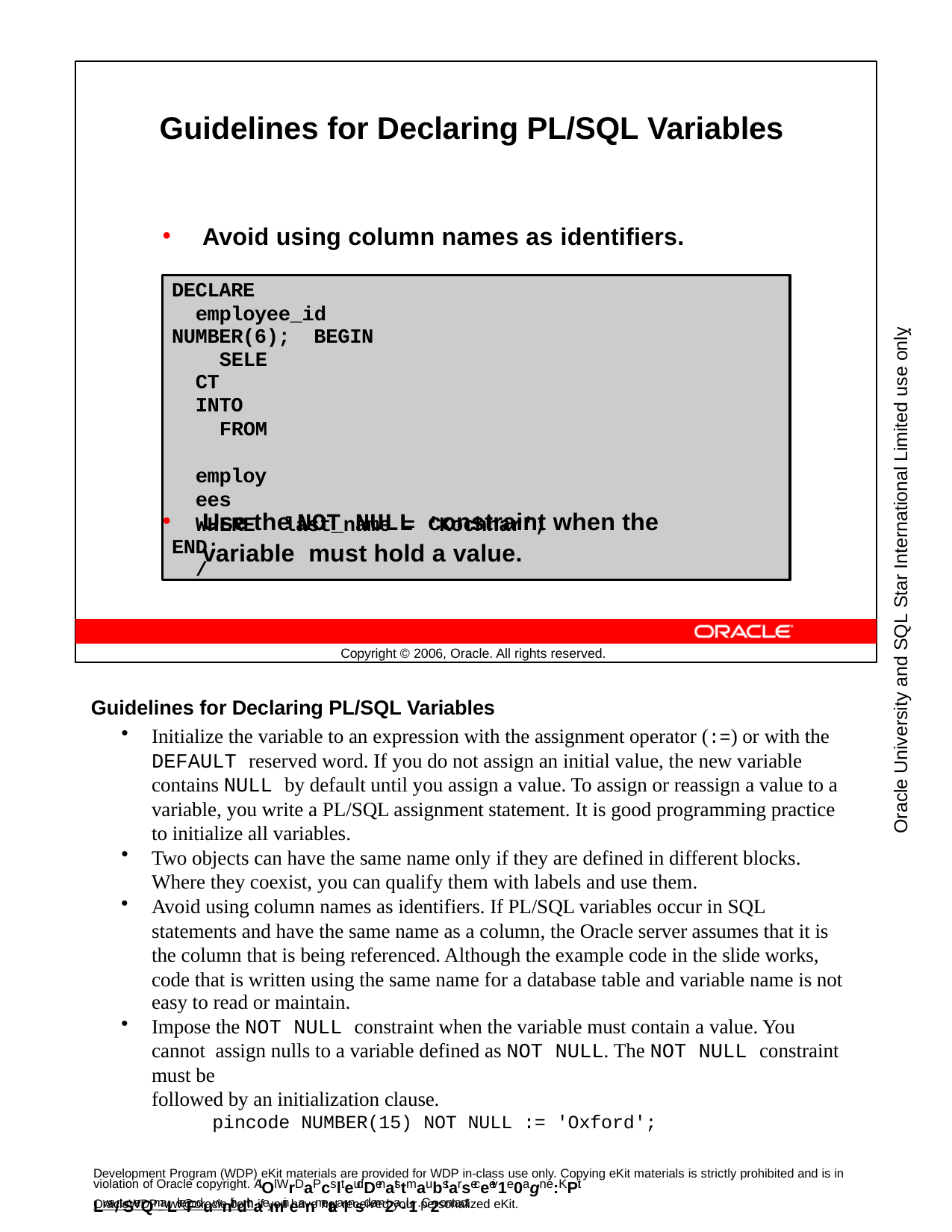

Guidelines for Declaring PL/SQL Variables
Avoid using column names as identifiers.
DECLARE
employee_id	NUMBER(6);  BEGIN
SELECT  INTO
FROM	employees
WHERE	last_name = 'Kochhar';  END;
/
Oracle University and SQL Star International Limited use onlyฺ
employee_id  employee_id
Use the NOT NULL constraint when the variable  must hold a value.
Copyright © 2006, Oracle. All rights reserved.
Guidelines for Declaring PL/SQL Variables
Initialize the variable to an expression with the assignment operator (:=) or with the  DEFAULT reserved word. If you do not assign an initial value, the new variable  contains NULL by default until you assign a value. To assign or reassign a value to a  variable, you write a PL/SQL assignment statement. It is good programming practice  to initialize all variables.
Two objects can have the same name only if they are defined in different blocks.  Where they coexist, you can qualify them with labels and use them.
Avoid using column names as identifiers. If PL/SQL variables occur in SQL  statements and have the same name as a column, the Oracle server assumes that it is
the column that is being referenced. Although the example code in the slide works,  code that is written using the same name for a database table and variable name is not
easy to read or maintain.
Impose the NOT NULL constraint when the variable must contain a value. You cannot  assign nulls to a variable defined as NOT NULL. The NOT NULL constraint must be
followed by an initialization clause.
pincode NUMBER(15) NOT NULL := 'Oxford';
Development Program (WDP) eKit materials are provided for WDP in-class use only. Copying eKit materials is strictly prohibited and is in
violation of Oracle copyright. AlOl WrDaPcslteudDenatstmaubstarseceeiv1e0agn e:KPit Lwa/tSerQmaLrkeFduwnithdthaemir neanmetaalnsd em2a-il1. C2ontact
OracleWDP_ww@oracle.com if you have not received your personalized eKit.